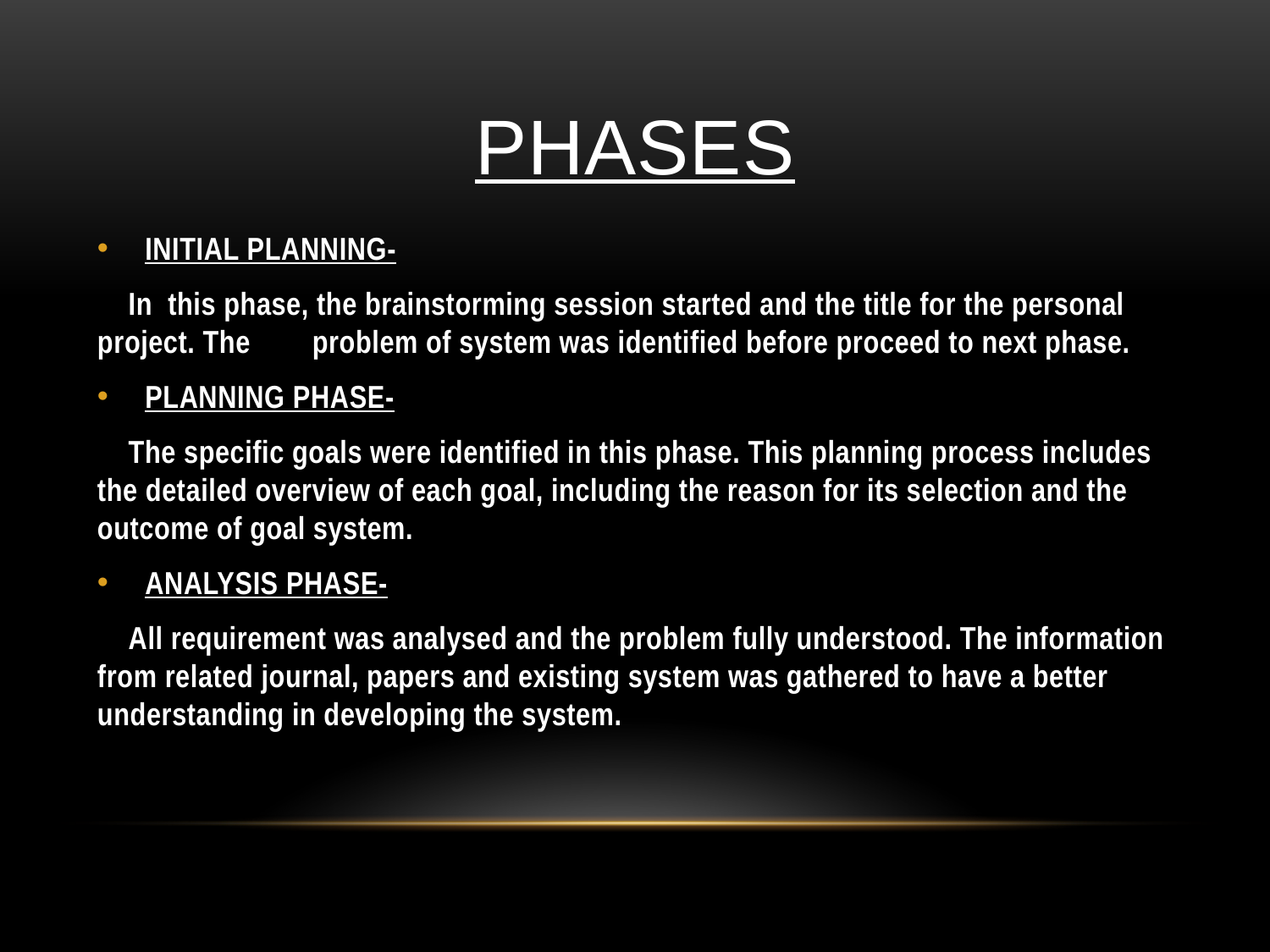

# PHASES
INITIAL PLANNING-
    In  this phase, the brainstorming session started and the title for the personal project. The        problem of system was identified before proceed to next phase.
PLANNING PHASE-
    The specific goals were identified in this phase. This planning process includes the detailed overview of each goal, including the reason for its selection and the outcome of goal system.
ANALYSIS PHASE-
    All requirement was analysed and the problem fully understood. The information from related journal, papers and existing system was gathered to have a better understanding in developing the system.